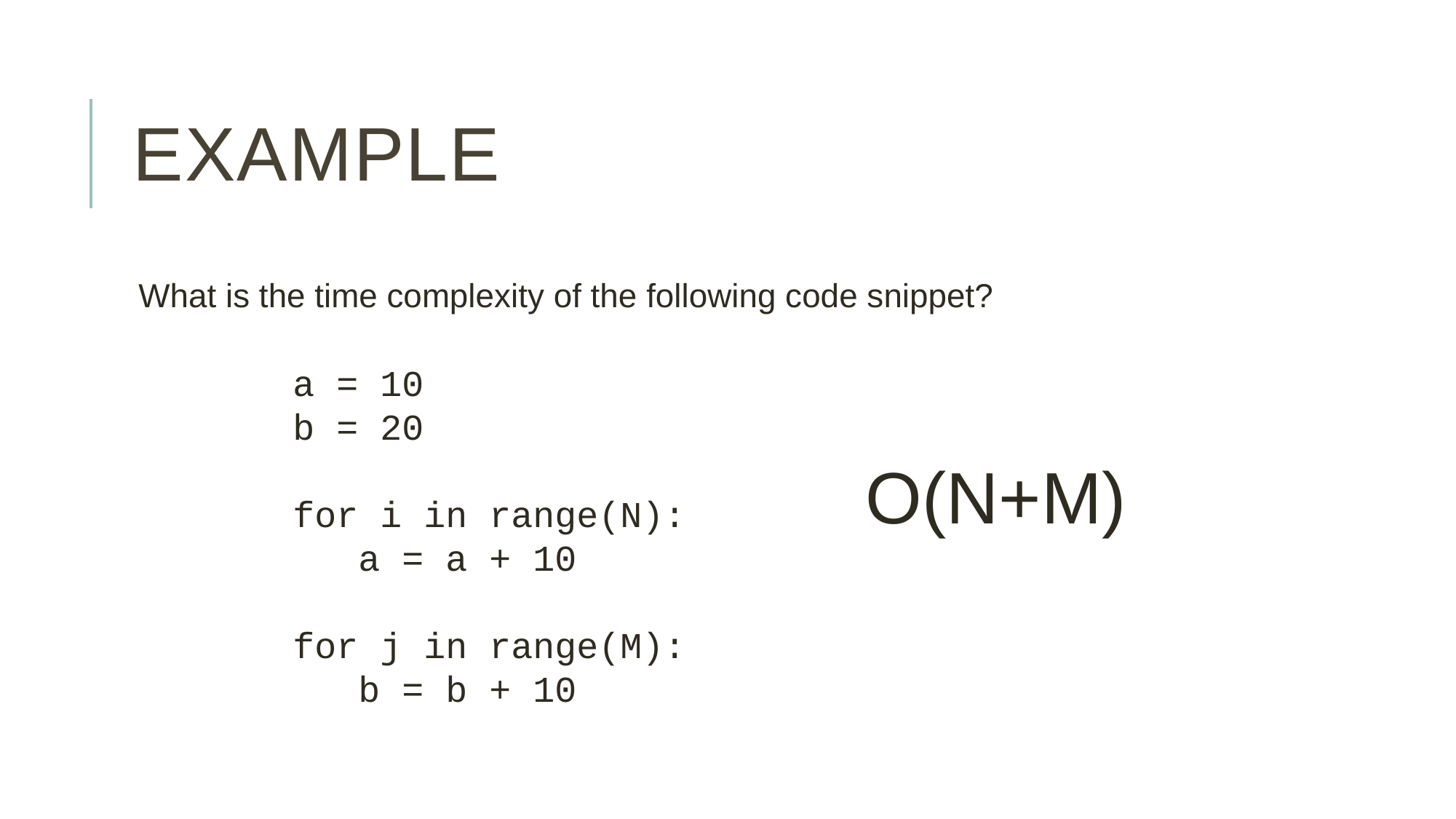

# Example
What is the time complexity of the following code snippet?
a = 10
b = 20

for i in range(N):
   a = a + 10

for j in range(M):
   b = b + 10
O(N+M)